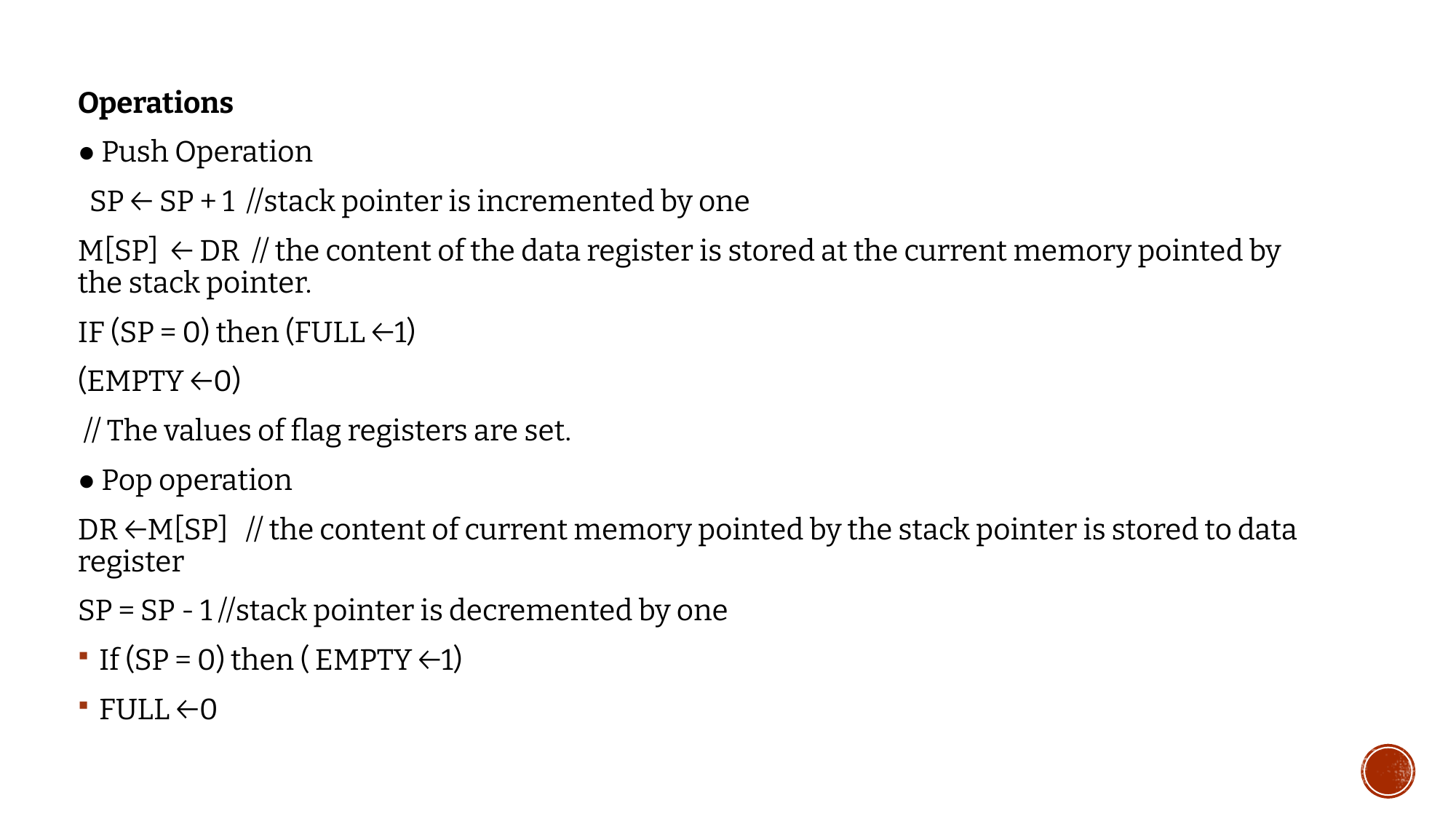

Operations
● Push Operation
  SP ← SP + 1  //stack pointer is incremented by one
M[SP]  ← DR  // the content of the data register is stored at the current memory pointed by the stack pointer.
IF (SP = 0) then (FULL ←1)
(EMPTY ←0)
 // The values of flag registers are set.
● Pop operation
DR ←M[SP]   // the content of current memory pointed by the stack pointer is stored to data register
SP = SP - 1 //stack pointer is decremented by one
If (SP = 0) then ( EMPTY ←1)
FULL ←0